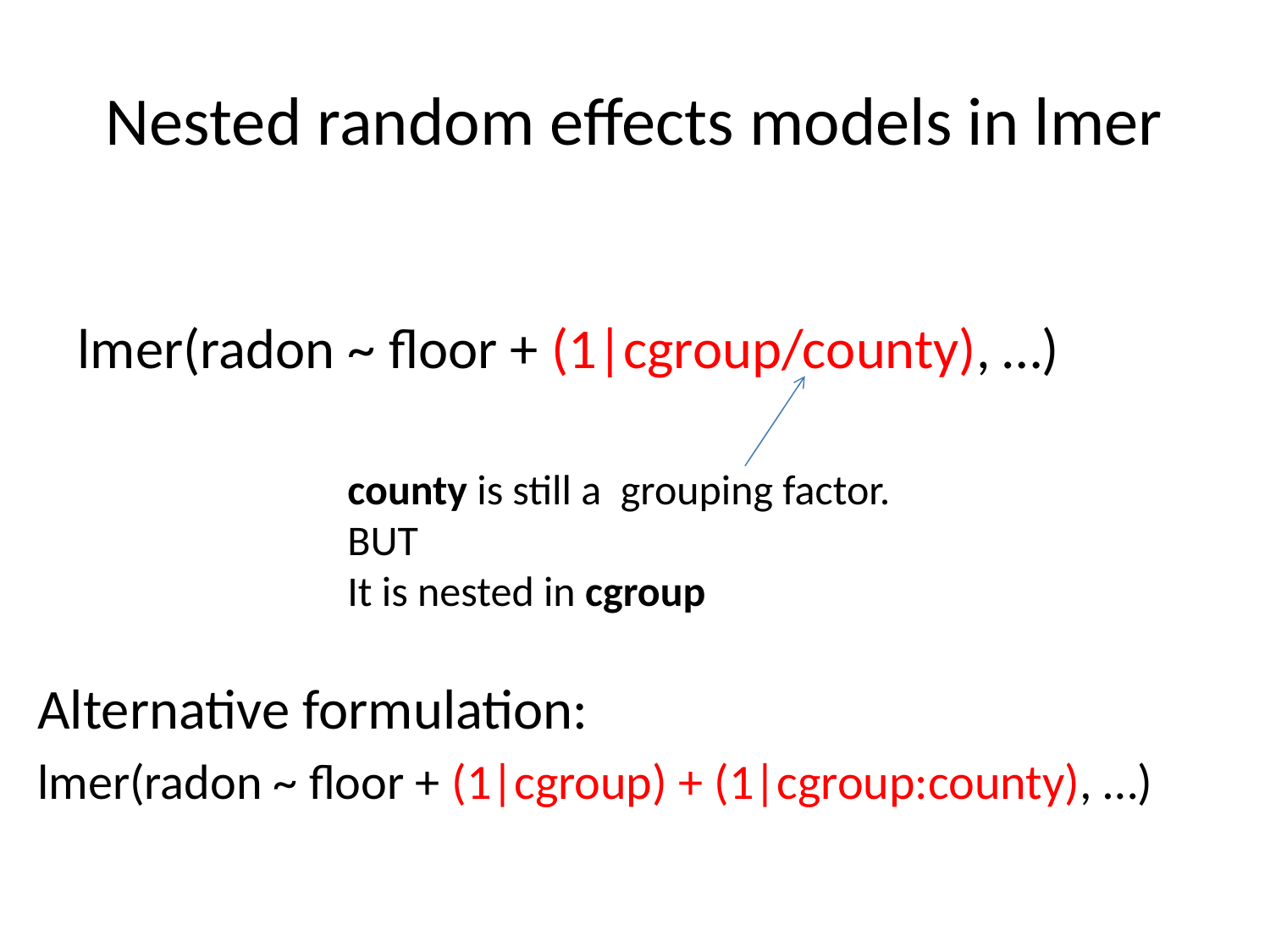

# Nested random effects models in lmer
lmer(radon ~ floor + (1|cgroup/county), …)
county is still a  grouping factor.
BUT
It is nested in cgroup
Alternative formulation:
lmer(radon ~ floor + (1|cgroup) + (1|cgroup:county), …)